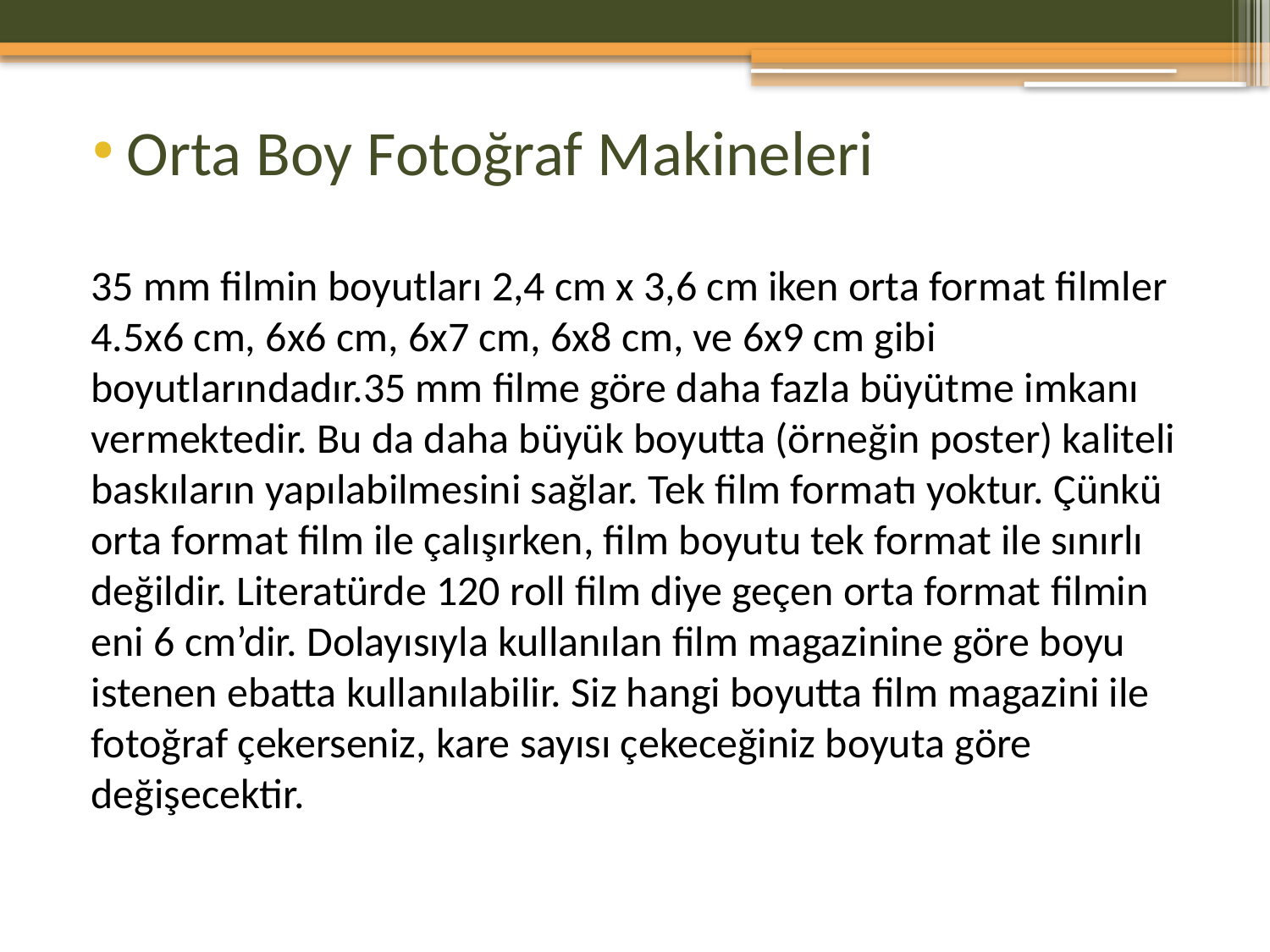

Orta Boy Fotoğraf Makineleri

35 mm filmin boyutları 2,4 cm x 3,6 cm iken orta format filmler 4.5x6 cm, 6x6 cm, 6x7 cm, 6x8 cm, ve 6x9 cm gibi boyutlarındadır.35 mm filme göre daha fazla büyütme imkanı vermektedir. Bu da daha büyük boyutta (örneğin poster) kaliteli baskıların yapılabilmesini sağlar. Tek film formatı yoktur. Çünkü orta format film ile çalışırken, film boyutu tek format ile sınırlı değildir. Literatürde 120 roll film diye geçen orta format filmin eni 6 cm’dir. Dolayısıyla kullanılan film magazinine göre boyu istenen ebatta kullanılabilir. Siz hangi boyutta film magazini ile fotoğraf çekerseniz, kare sayısı çekeceğiniz boyuta göre değişecektir.